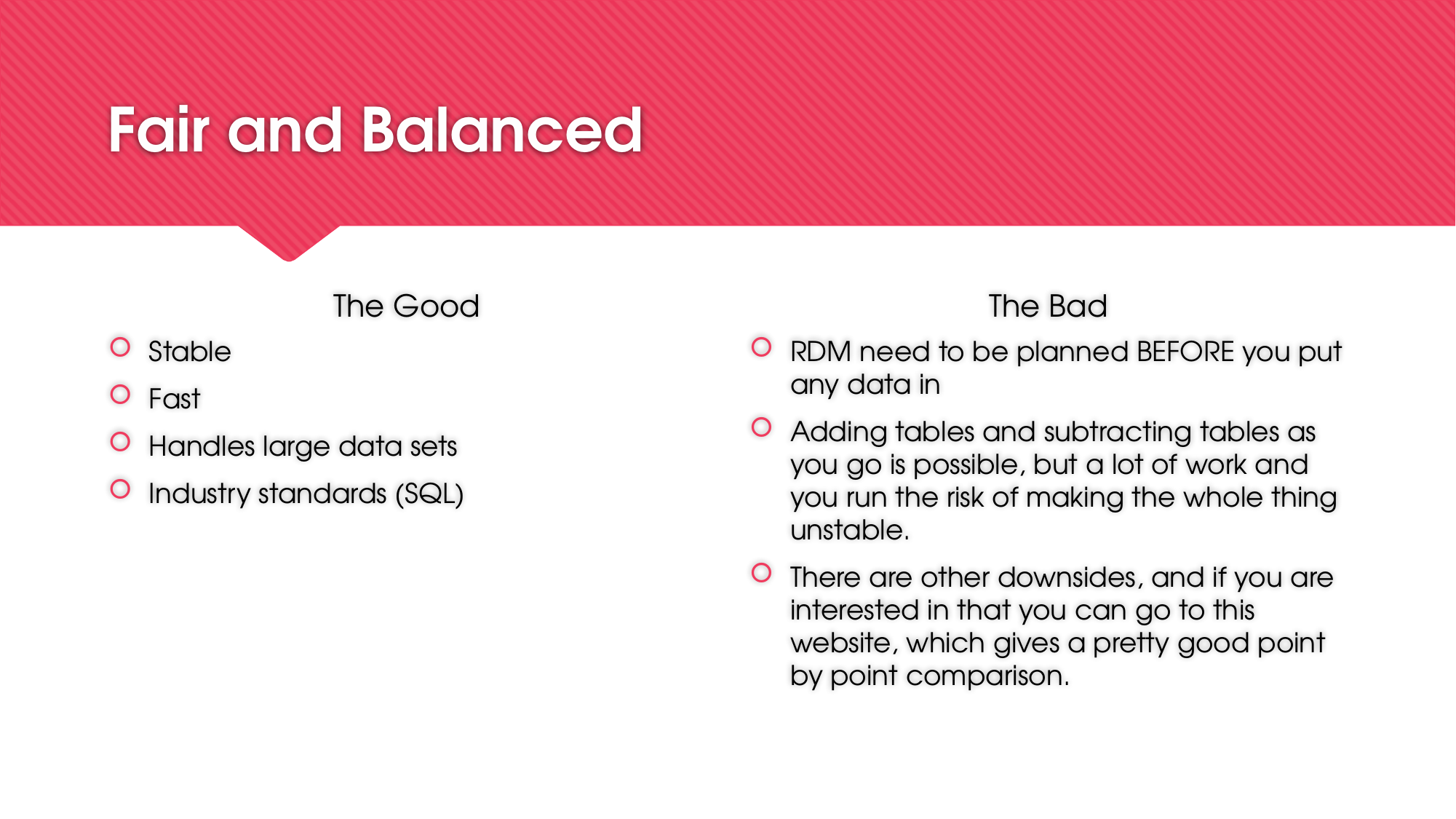

# Fair and Balanced
The Good
The Bad
Stable
Fast
Handles large data sets
Industry standards (SQL)
RDM need to be planned BEFORE you put any data in
Adding tables and subtracting tables as you go is possible, but a lot of work and you run the risk of making the whole thing unstable.
There are other downsides, and if you are interested in that you can go to this website, which gives a pretty good point by point comparison.